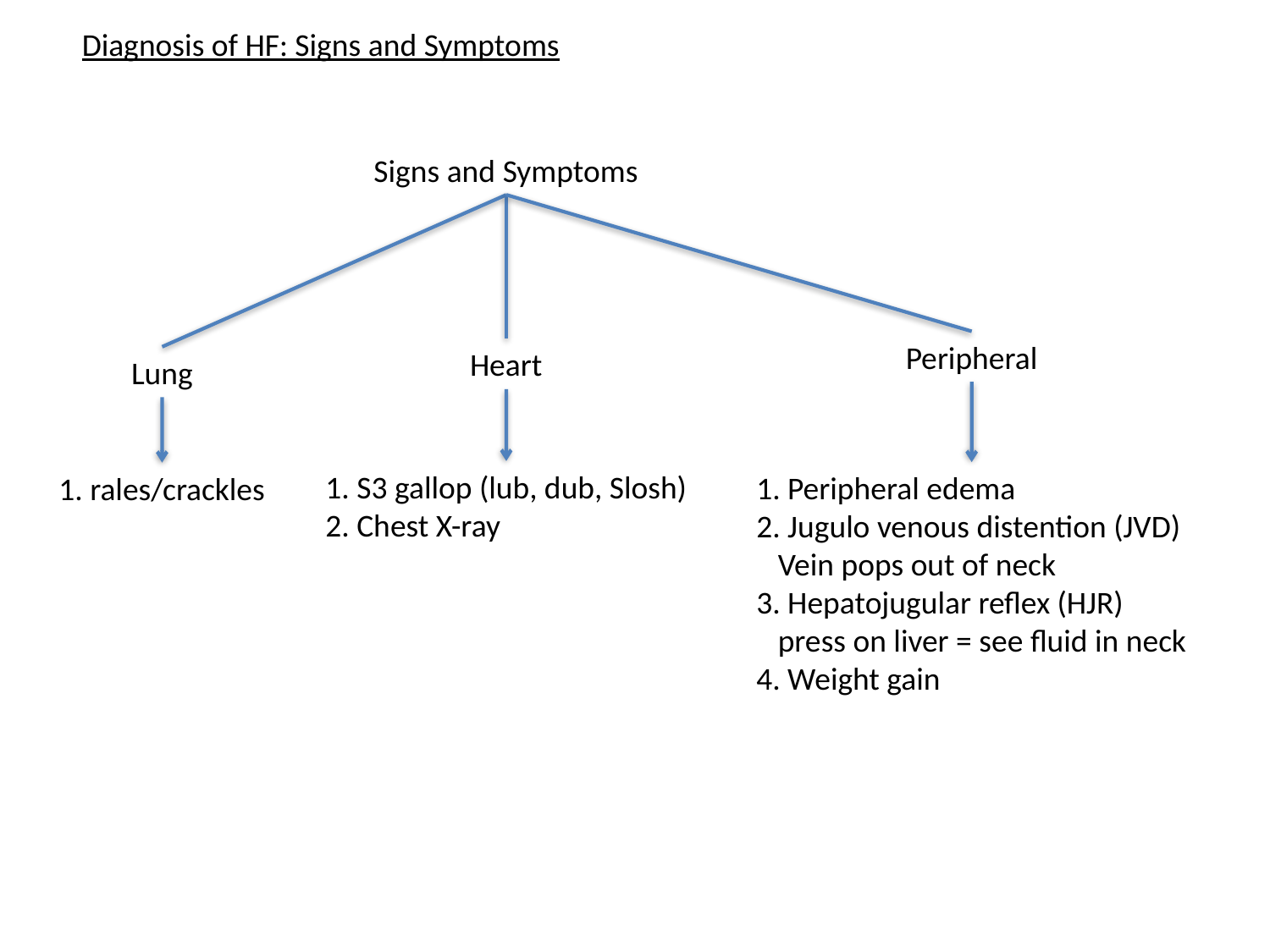

Diagnosis of HF: Signs and Symptoms
Signs and Symptoms
Peripheral
Heart
Lung
1. S3 gallop (lub, dub, Slosh)
2. Chest X-ray
1. Peripheral edema
2. Jugulo venous distention (JVD)
   Vein pops out of neck
3. Hepatojugular reflex (HJR)
   press on liver = see fluid in neck
4. Weight gain

1. rales/crackles